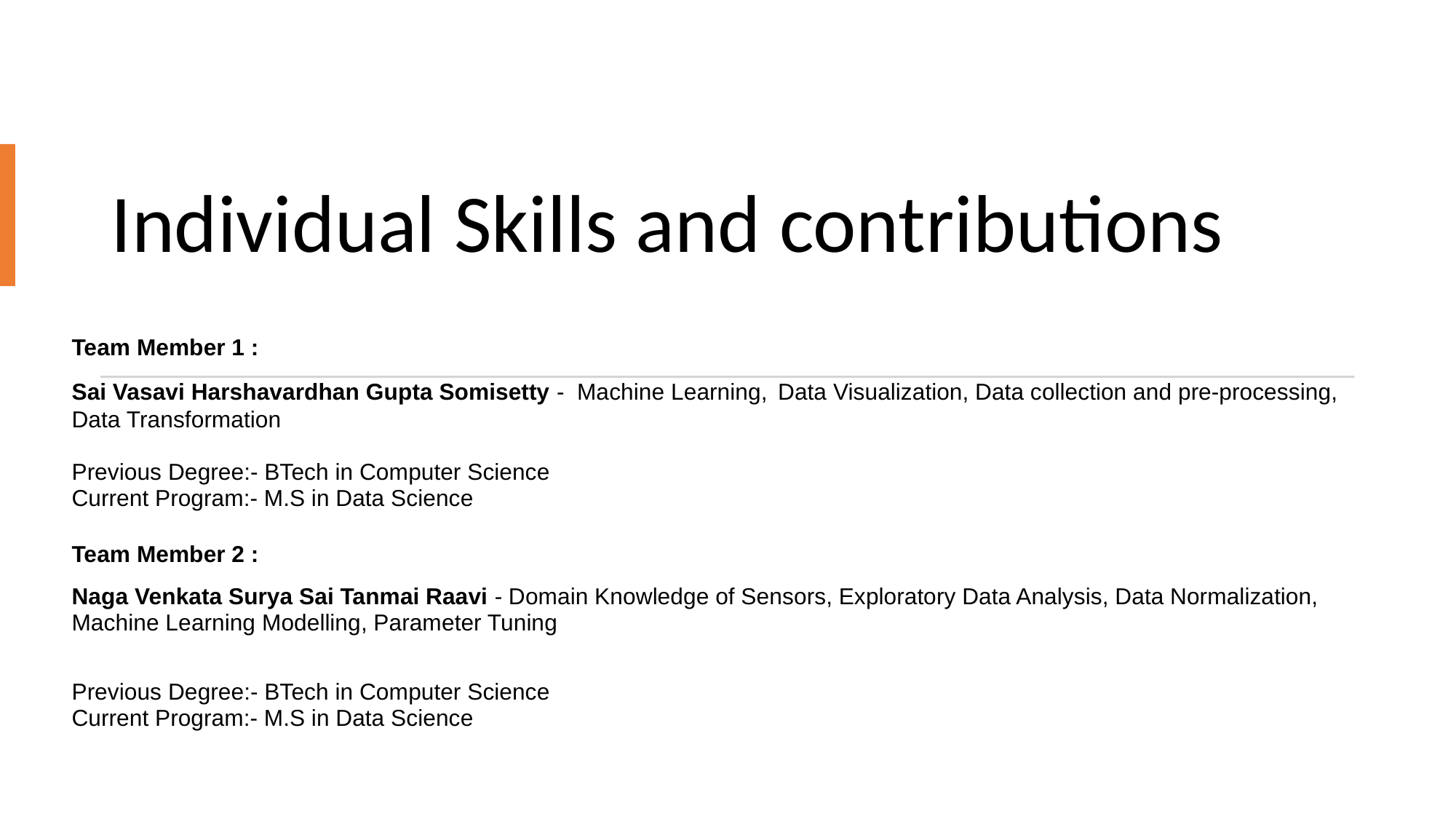

# Individual Skills and contributions

Team Member 1 :
Sai Vasavi Harshavardhan Gupta Somisetty -  Machine Learning,  Data Visualization, Data collection and pre-processing, Data Transformation
Previous Degree:- BTech in Computer Science
Current Program:- M.S in Data Science
Team Member 2 :
Naga Venkata Surya Sai Tanmai Raavi - Domain Knowledge of Sensors, Exploratory Data Analysis, Data Normalization, Machine Learning Modelling, Parameter Tuning
Previous Degree:- BTech in Computer Science
Current Program:- M.S in Data Science